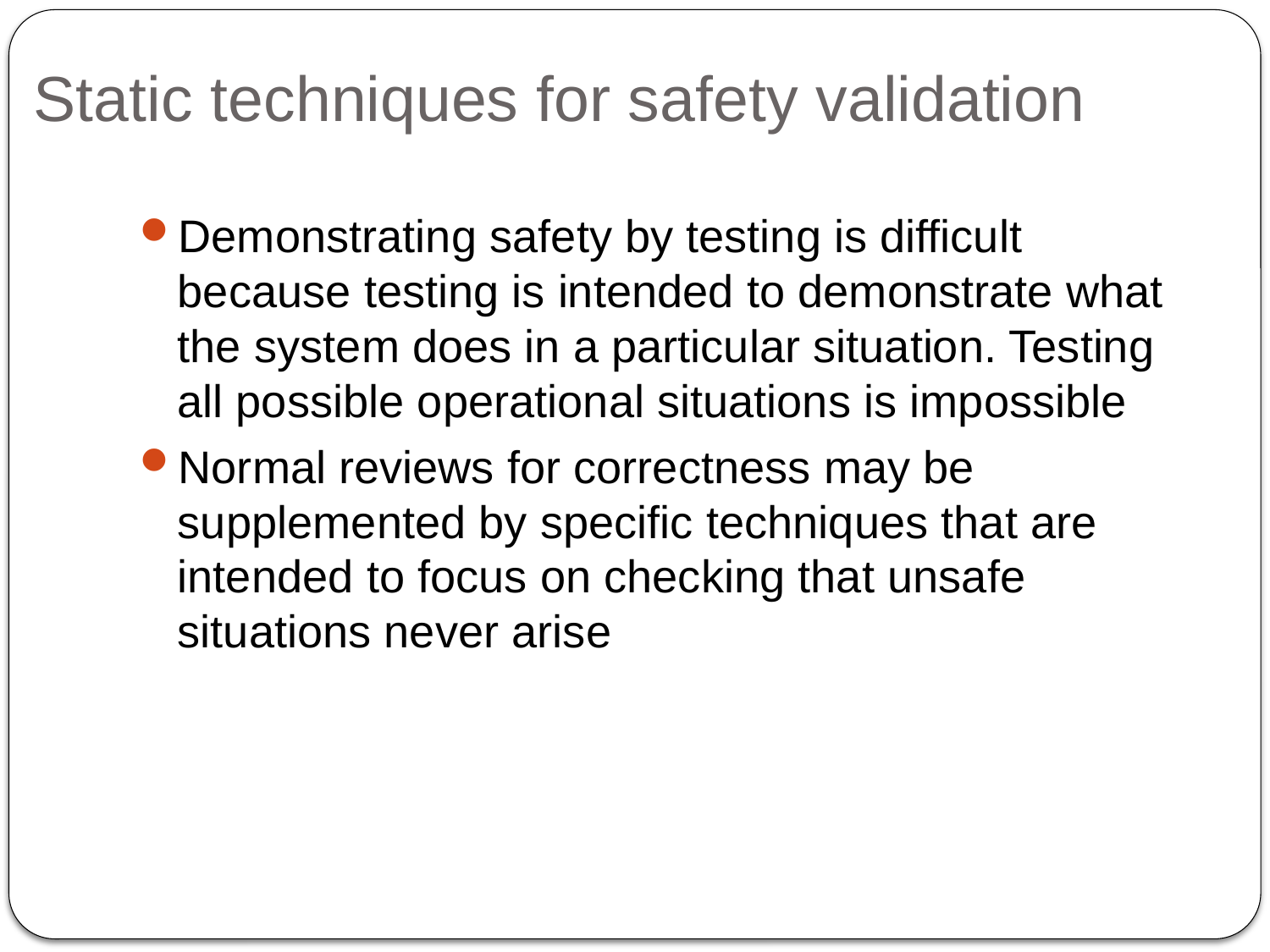

# Static techniques for safety validation
Demonstrating safety by testing is difficult because testing is intended to demonstrate what the system does in a particular situation. Testing all possible operational situations is impossible
Normal reviews for correctness may be supplemented by specific techniques that are intended to focus on checking that unsafe situations never arise